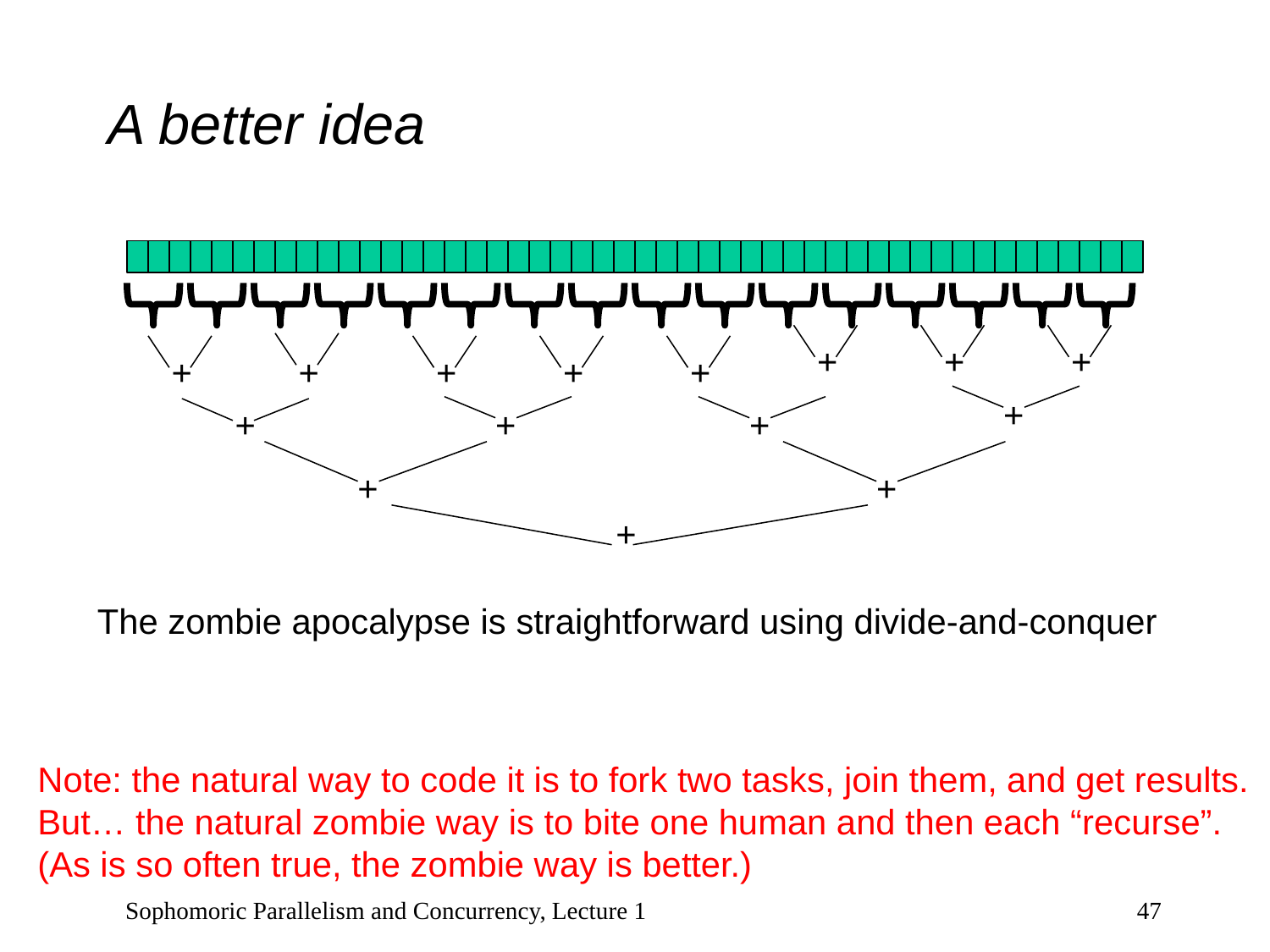

# A better idea

+
+
+
+
+
+
+
+
+
+
+
+
+
+
+
The zombie apocalypse is straightforward using divide-and-conquer
Note: the natural way to code it is to fork two tasks, join them, and get results.
But… the natural zombie way is to bite one human and then each “recurse”.
(As is so often true, the zombie way is better.)
Sophomoric Parallelism and Concurrency, Lecture 1
47